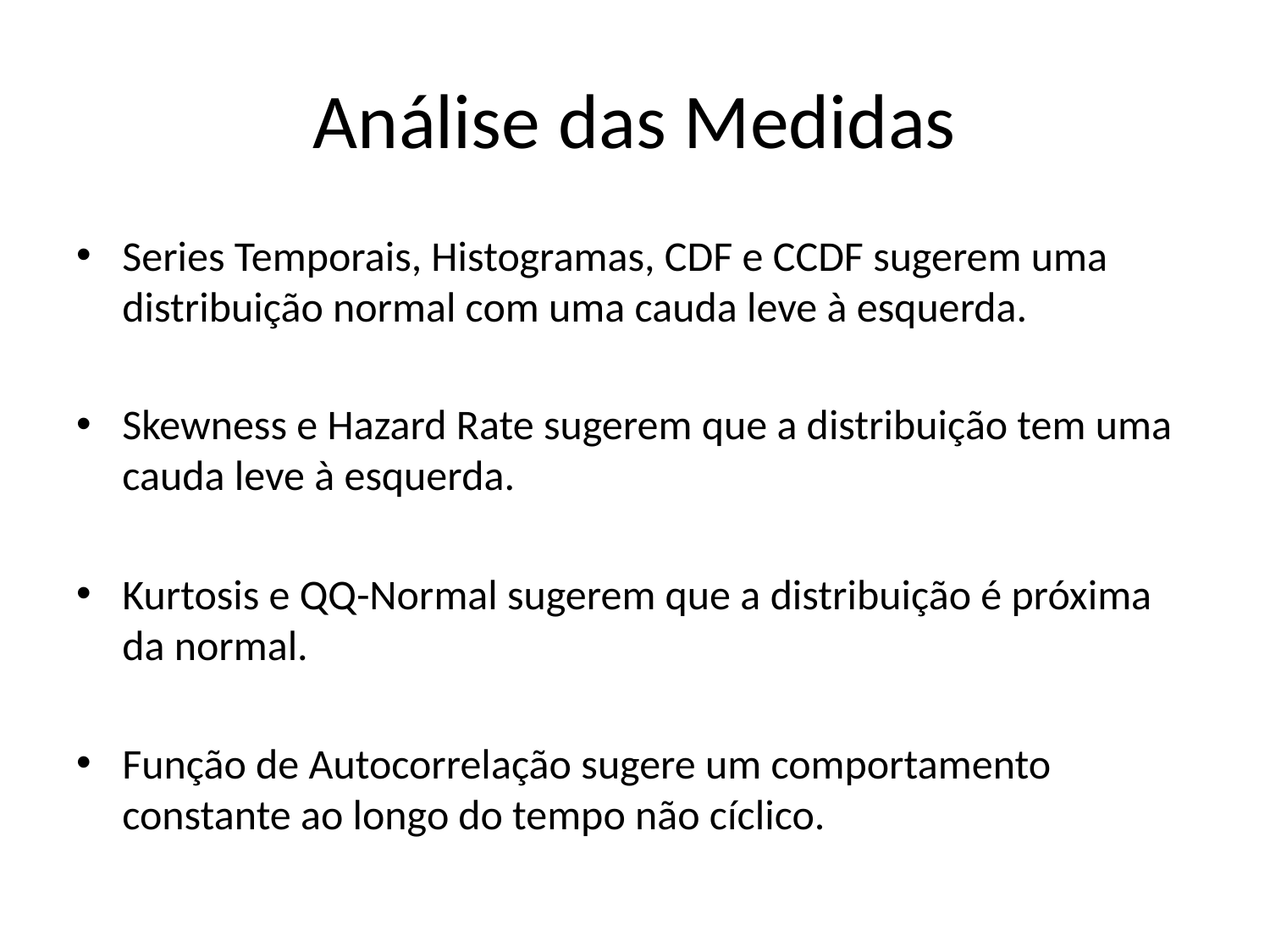

# Análise das Medidas
Series Temporais, Histogramas, CDF e CCDF sugerem uma distribuição normal com uma cauda leve à esquerda.

Skewness e Hazard Rate sugerem que a distribuição tem uma cauda leve à esquerda.

Kurtosis e QQ-Normal sugerem que a distribuição é próxima da normal.

Função de Autocorrelação sugere um comportamento constante ao longo do tempo não cíclico.